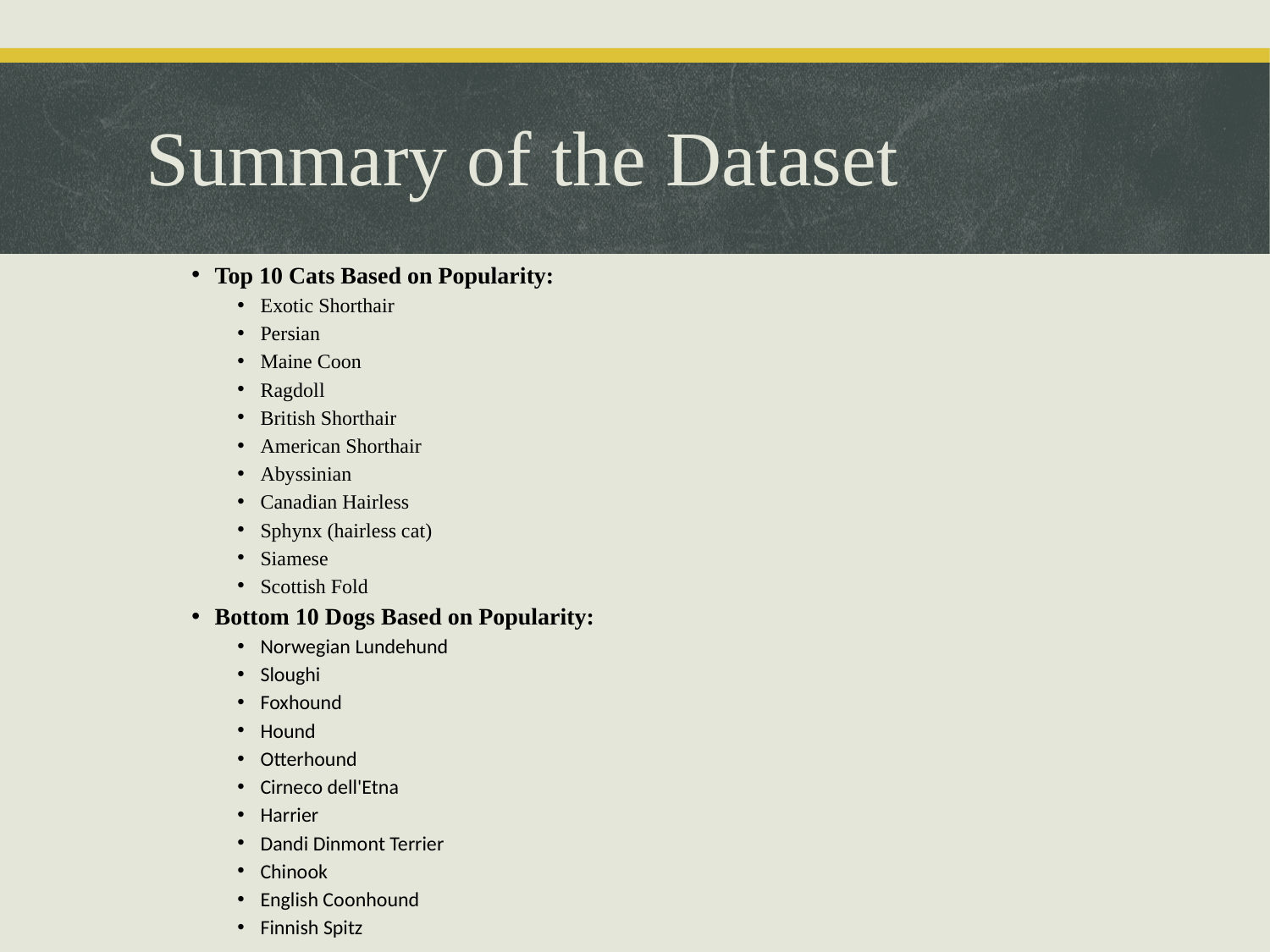

# Summary of the Dataset
Top 10 Cats Based on Popularity:
Exotic Shorthair
Persian
Maine Coon
Ragdoll
British Shorthair
American Shorthair
Abyssinian
Canadian Hairless
Sphynx (hairless cat)
Siamese
Scottish Fold
Bottom 10 Dogs Based on Popularity:
Norwegian Lundehund
Sloughi
Foxhound
Hound
Otterhound
Cirneco dell'Etna
Harrier
Dandi Dinmont Terrier
Chinook
English Coonhound
Finnish Spitz